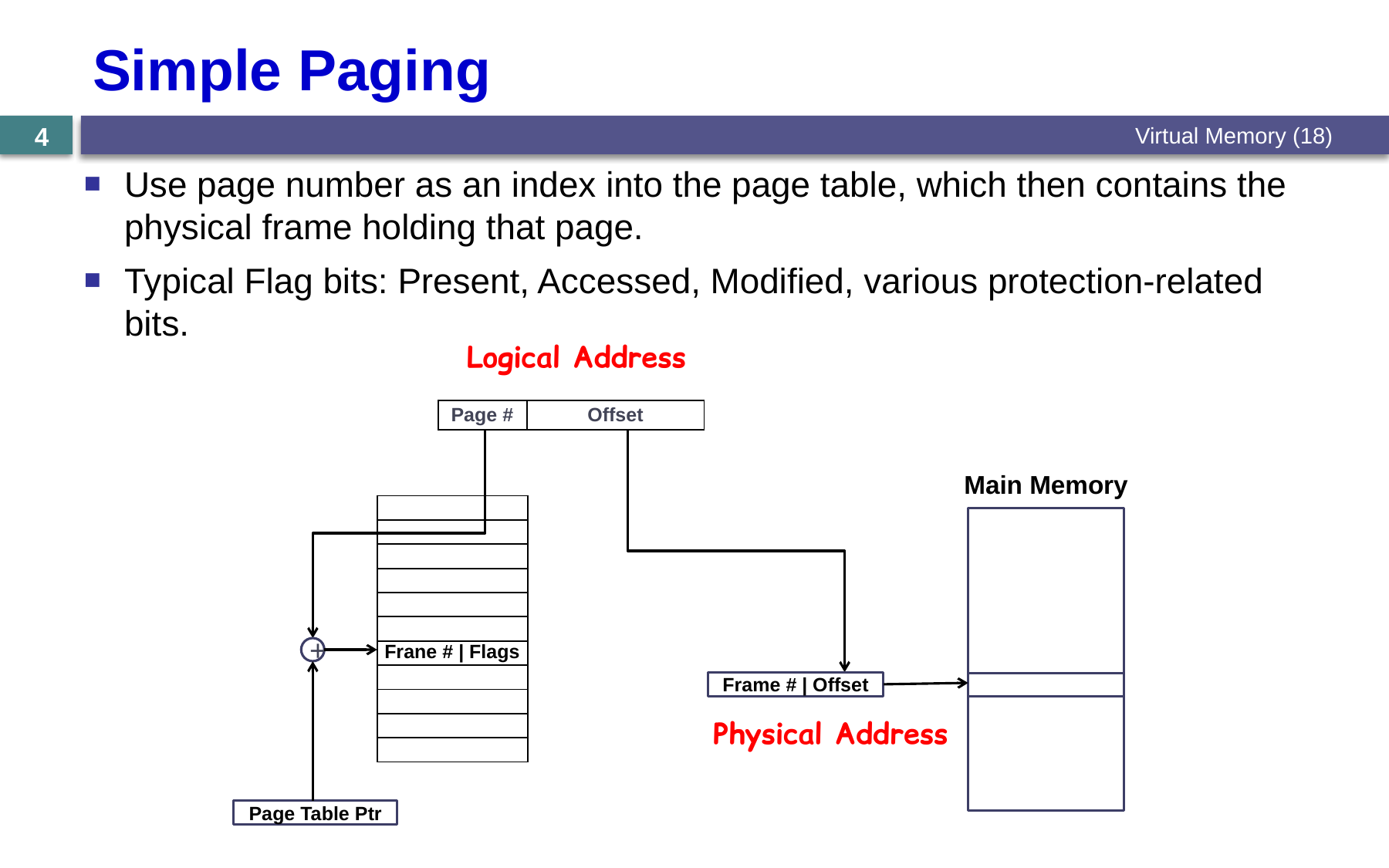

# Simple Paging
Virtual Memory (18)
4
Use page number as an index into the page table, which then contains the physical frame holding that page.
Typical Flag bits: Present, Accessed, Modified, various protection-related bits.
Logical Address
| Page # | Offset |
| --- | --- |
Main Memory
|  |
| --- |
|  |
|  |
|  |
|  |
|  |
| Frane # | Flags |
|  |
|  |
|  |
|  |

+
Frame # | Offset

Physical Address
Page Table Ptr